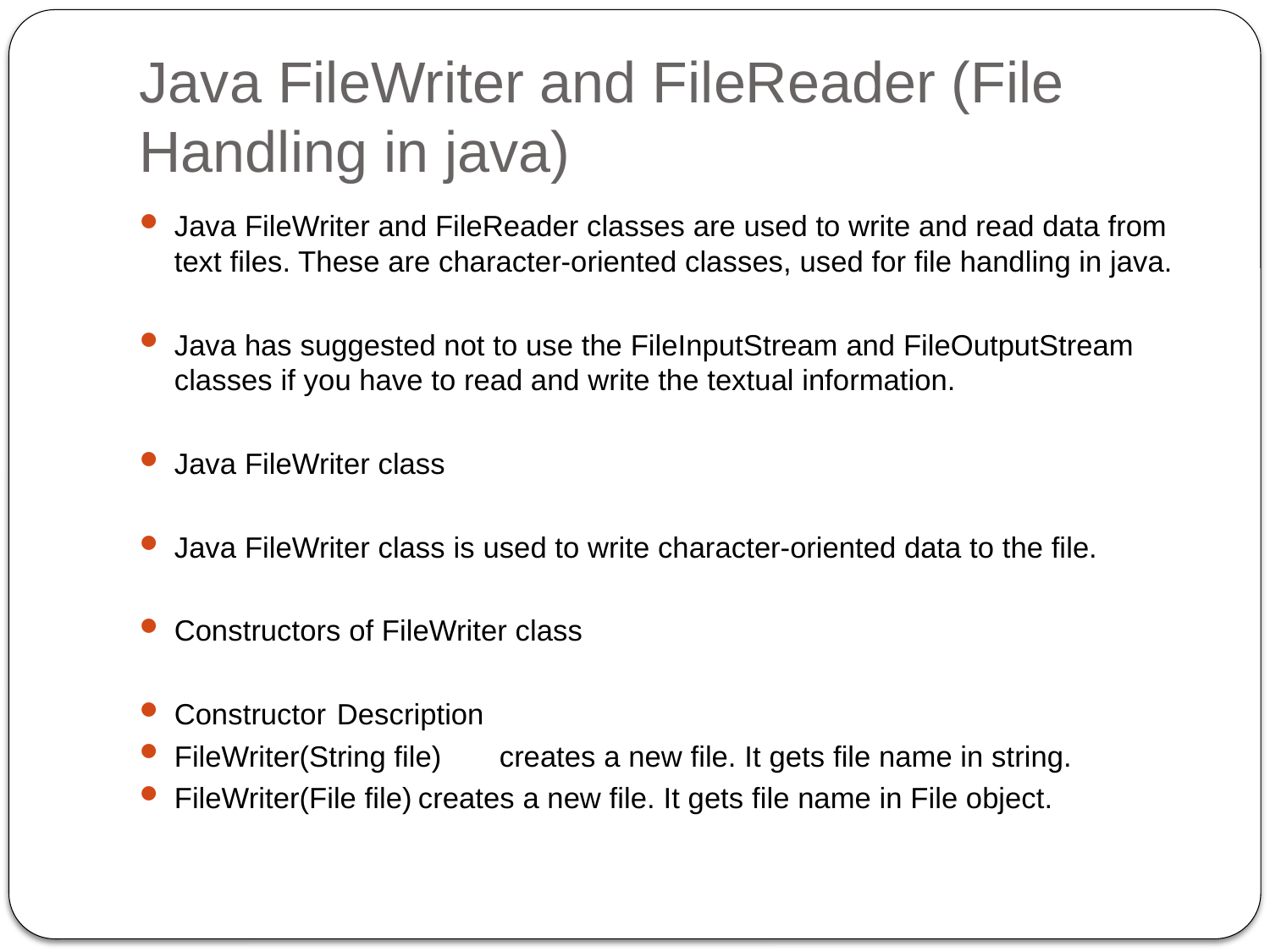

# Java FileWriter and FileReader (File Handling in java)
Java FileWriter and FileReader classes are used to write and read data from text files. These are character-oriented classes, used for file handling in java.

Java has suggested not to use the FileInputStream and FileOutputStream classes if you have to read and write the textual information.

Java FileWriter class

Java FileWriter class is used to write character-oriented data to the file.

Constructors of FileWriter class

Constructor	Description
FileWriter(String file)	creates a new file. It gets file name in string.
FileWriter(File file)	creates a new file. It gets file name in File object.